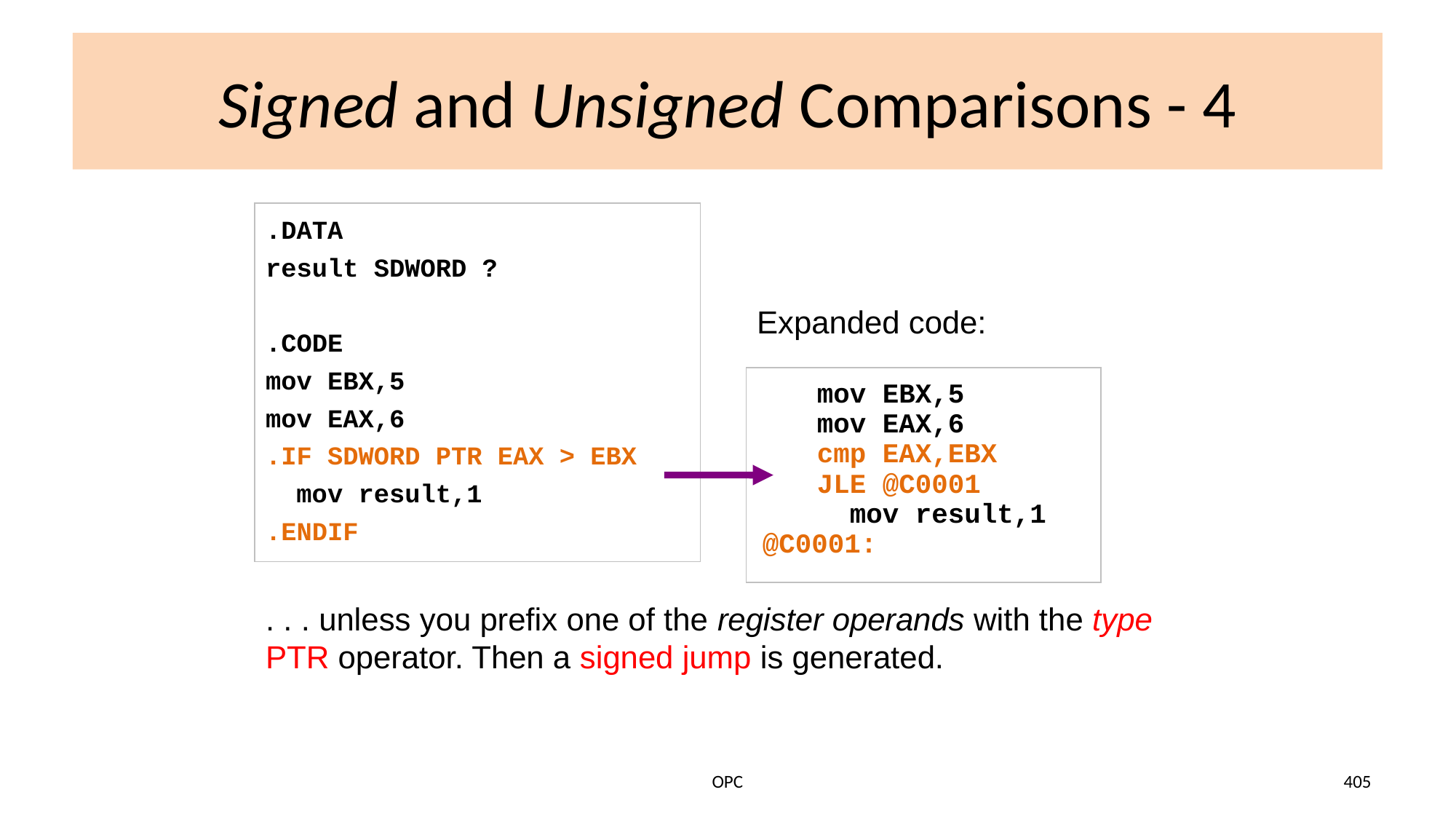

# Signed and Unsigned Comparisons - 4
.DATA
result SDWORD ?

.CODE
mov EBX,5
mov EAX,6
.IF SDWORD PTR EAX > EBX
  mov result,1
.ENDIF
Expanded code:
	mov EBX,5
	mov EAX,6
	cmp EAX,EBX
	JLE @C0001
	  mov result,1
@C0001:

. . . unless you prefix one of the register operands with the type PTR operator. Then a signed jump is generated.
OPC
405